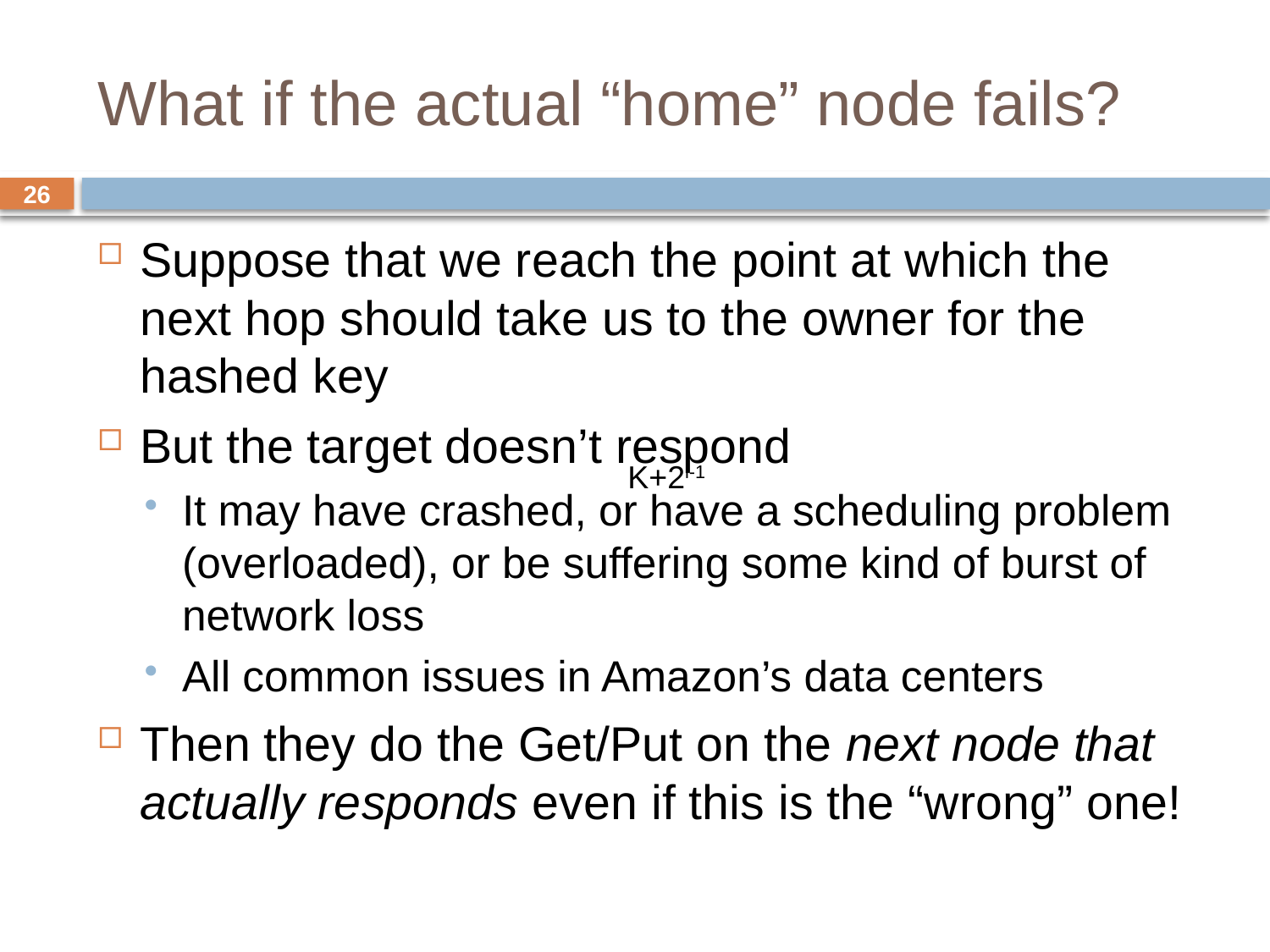

# What if the actual “home” node fails?
26
Suppose that we reach the point at which the next hop should take us to the owner for the hashed key
But the target doesn’t respond
It may have crashed, or have a scheduling problem (overloaded), or be suffering some kind of burst of network loss
All common issues in Amazon’s data centers
Then they do the Get/Put on the next node that actually responds even if this is the “wrong” one!
K+2i-1